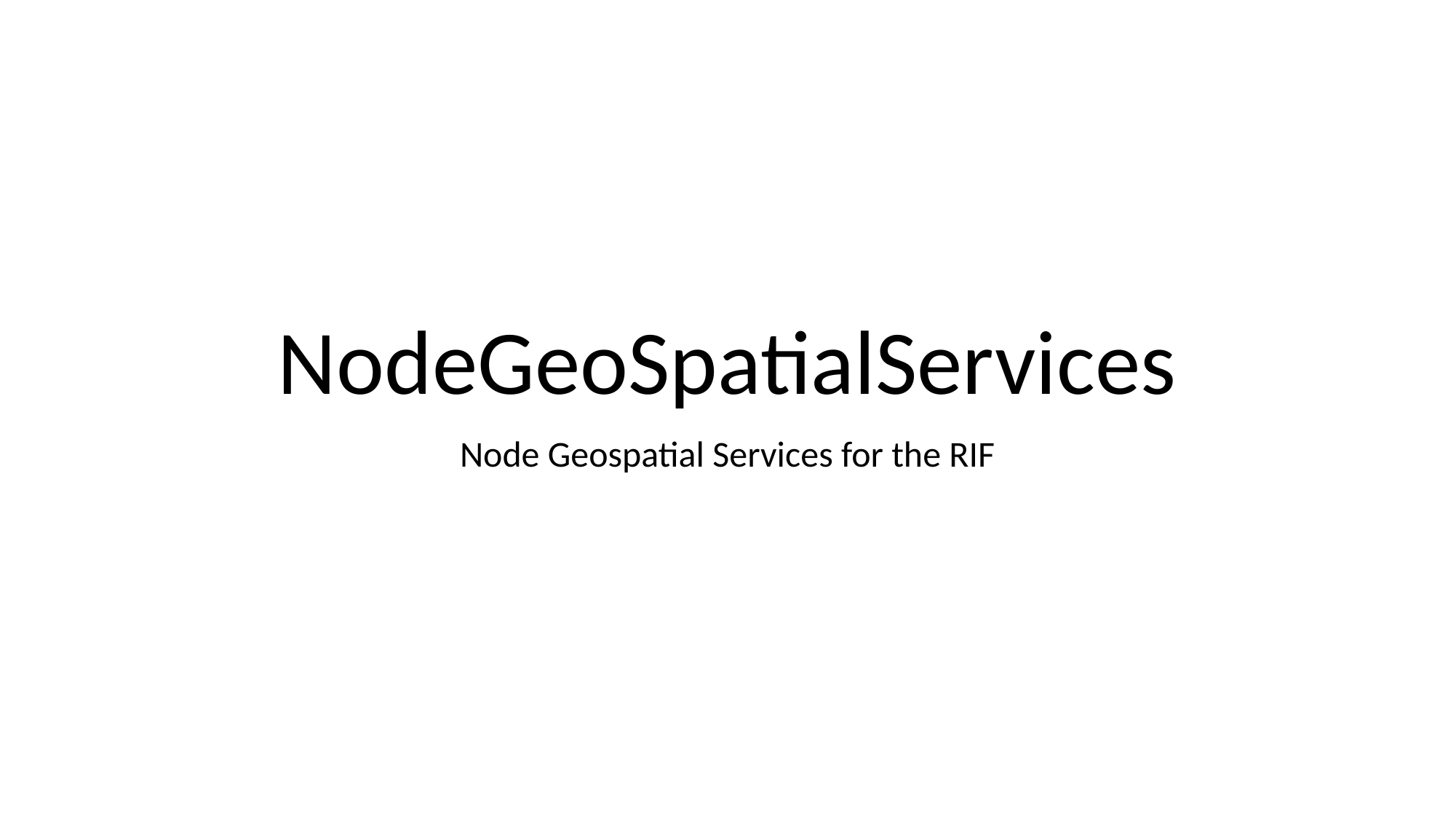

# NodeGeoSpatialServices
Node Geospatial Services for the RIF